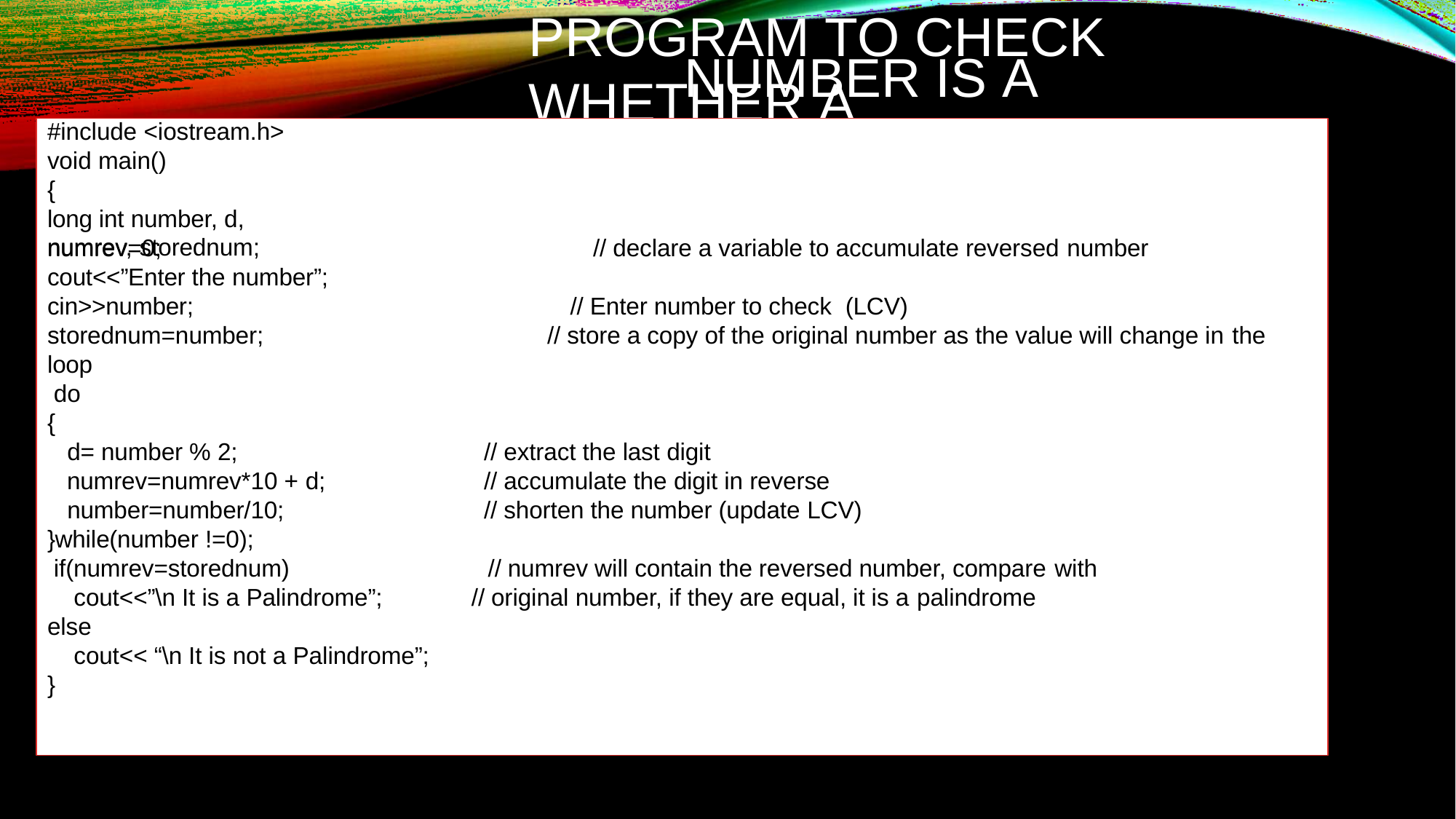

# PROGRAM TO CHECK WHETHER A
NUMBER IS A PALINDROME
#include <iostream.h>  void main()
{
long int number, d, numrev, storednum;

numrev=0;
// declare a variable to accumulate reversed number
cout<<”Enter the number”;
cin>>number;
// Enter number to check (LCV)
storednum=number;
// store a copy of the original number as the value will change in the
loop  do
{
d= number % 2;
// extract the last digit
numrev=numrev*10 + d;
// accumulate the digit in reverse
number=number/10;
// shorten the number (update LCV)
}while(number !=0);
if(numrev=storednum)
// numrev will contain the reversed number, compare with
cout<<”\n It is a Palindrome”;
// original number, if they are equal, it is a palindrome
else
cout<< “\n It is not a Palindrome”;
}